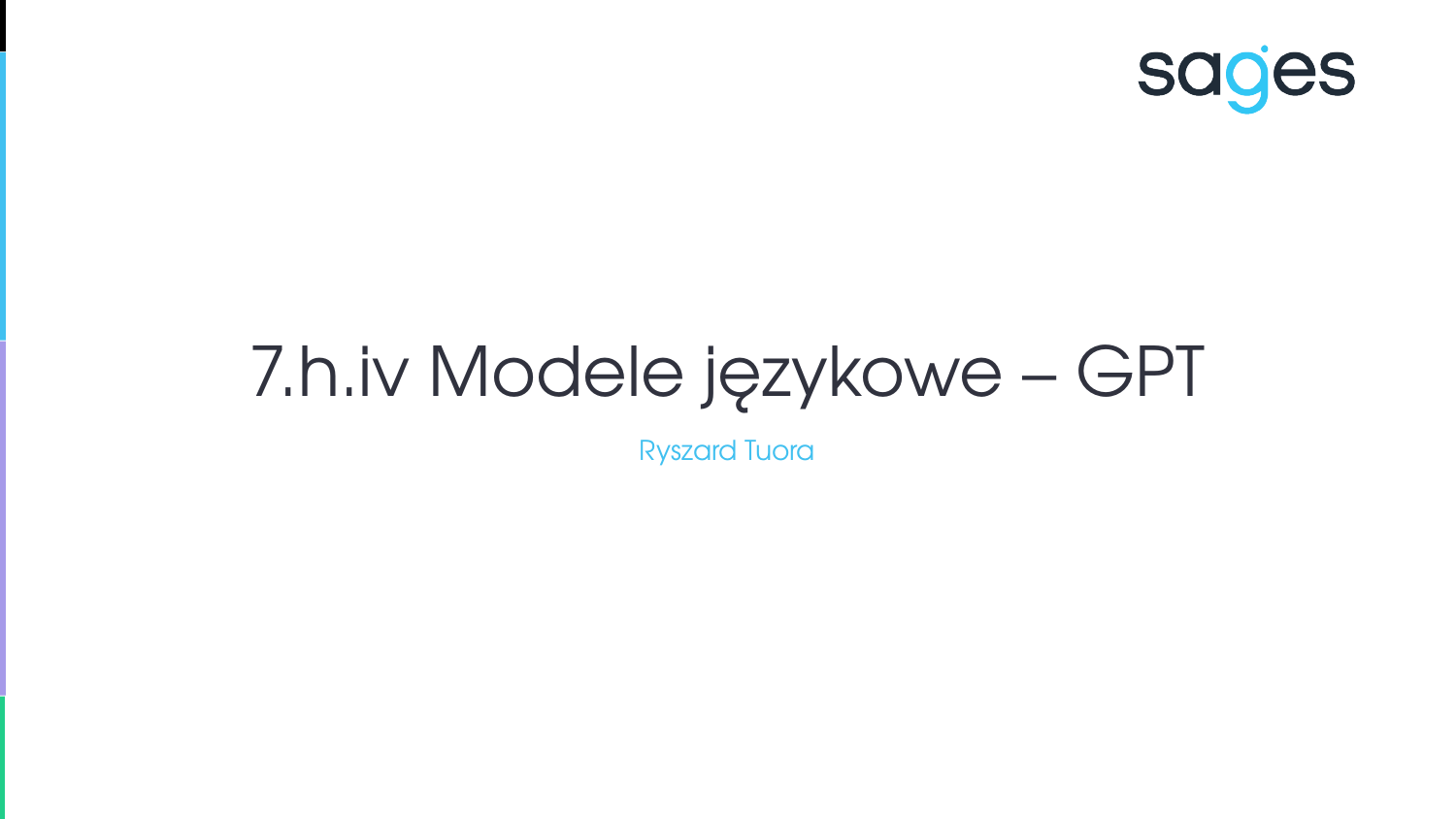

7.h.iv Modele językowe – GPT
Ryszard Tuora